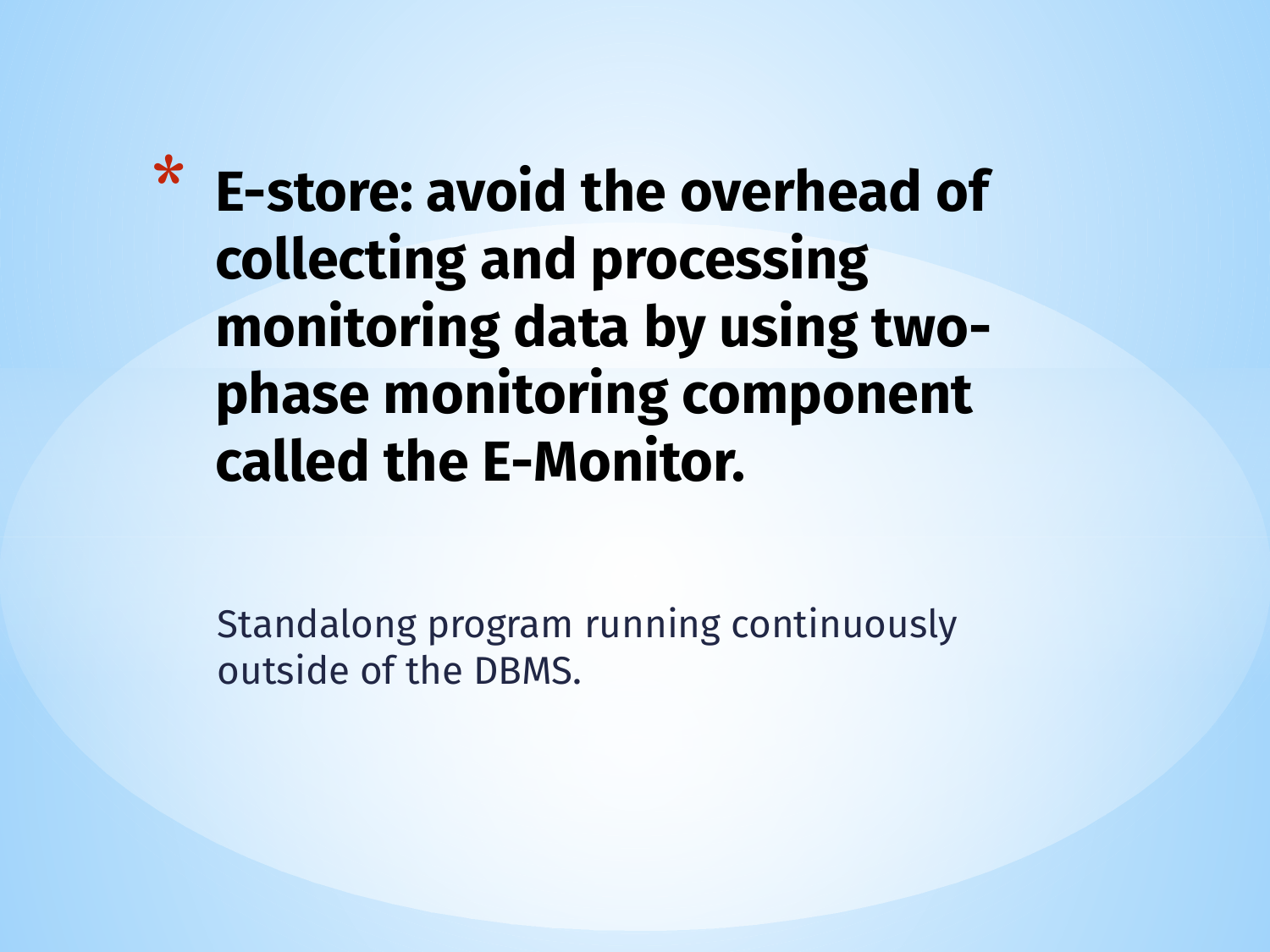

# E-store: avoid the overhead of collecting and processing monitoring data by using two-phase monitoring component called the E-Monitor.
Standalong program running continuously outside of the DBMS.